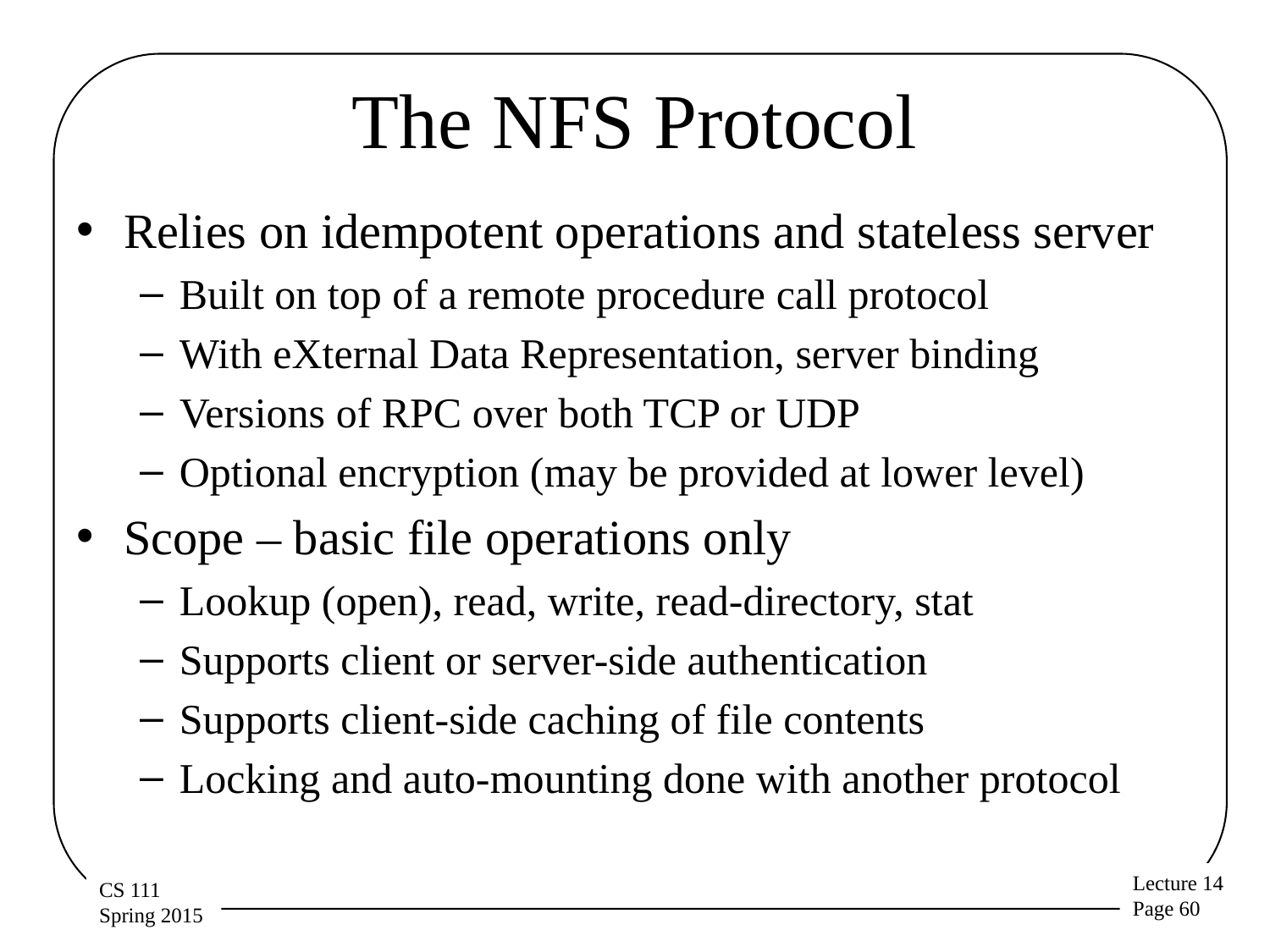

# The NFS Protocol
Relies on idempotent operations and stateless server
Built on top of a remote procedure call protocol
With eXternal Data Representation, server binding
Versions of RPC over both TCP or UDP
Optional encryption (may be provided at lower level)
Scope – basic file operations only
Lookup (open), read, write, read-directory, stat
Supports client or server-side authentication
Supports client-side caching of file contents
Locking and auto-mounting done with another protocol